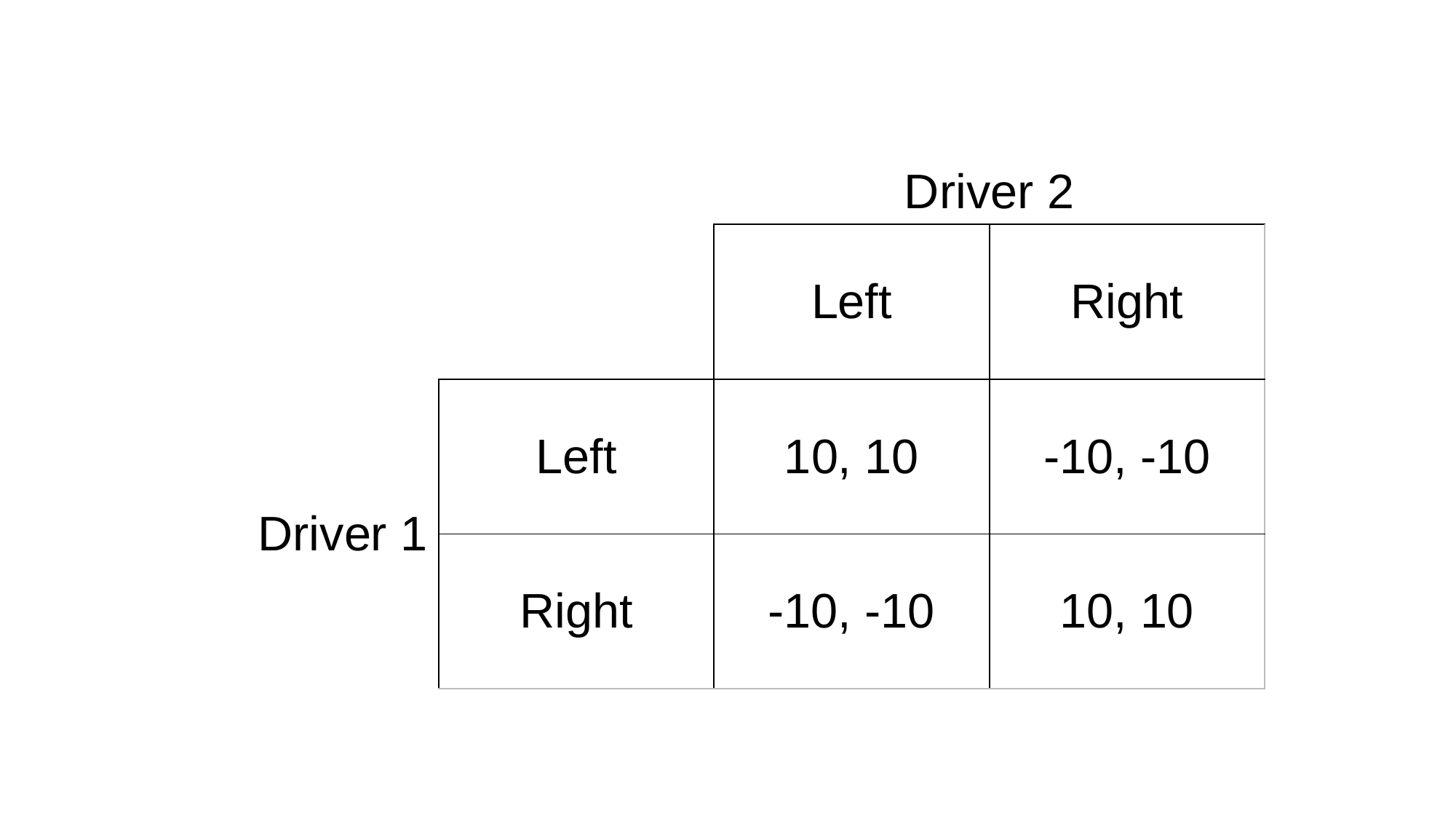

|  |  | Driver 2 |  |
| --- | --- | --- | --- |
|  |  | Left | Right |
| Driver 1 | Left | 10, 10 | -10, -10 |
|  | Right | -10, -10 | 10, 10 |